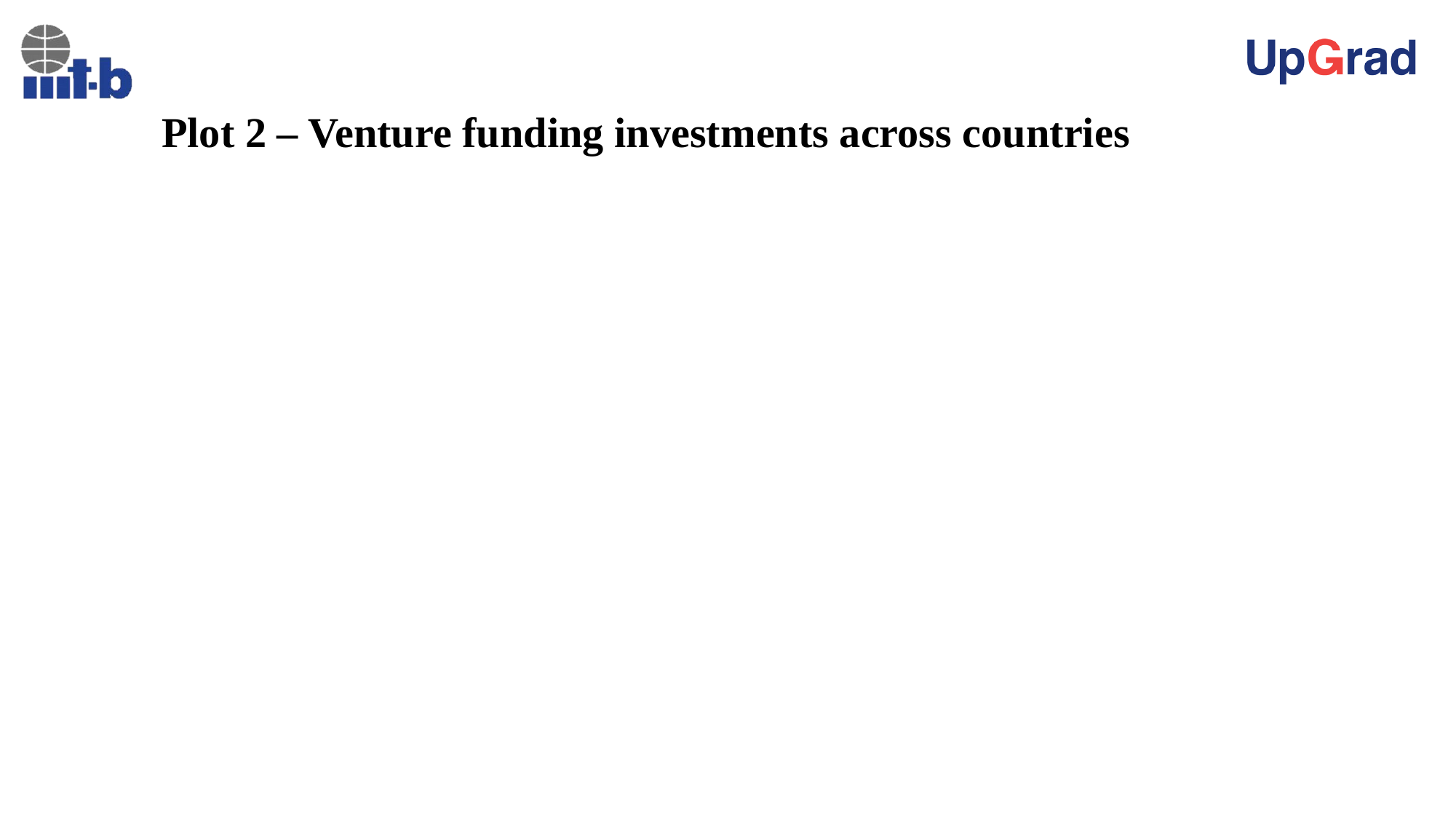

# Plot 2 – Venture funding investments across countries